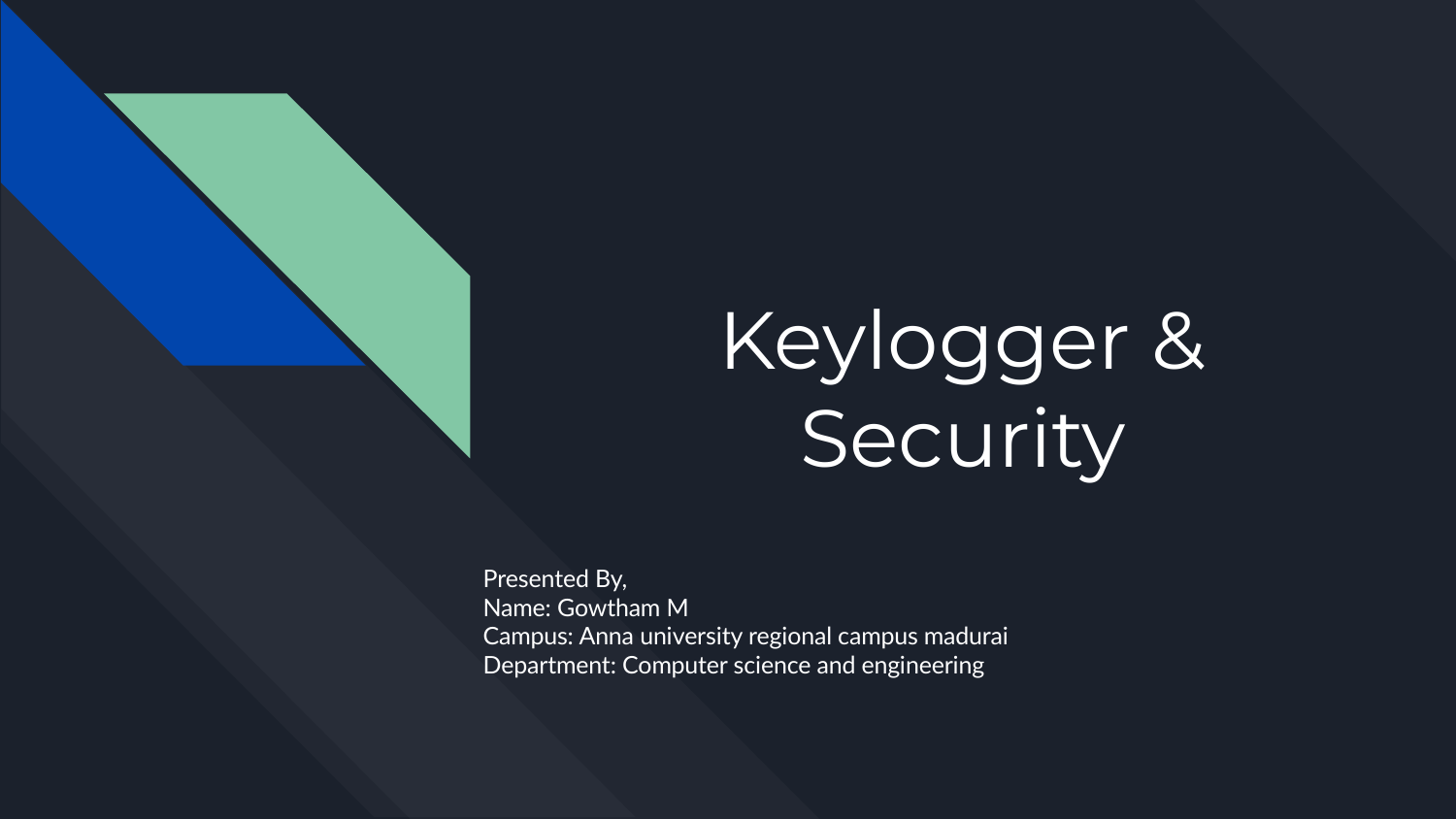

# Keylogger & Security
Presented By,
Name: Gowtham M
Campus: Anna university regional campus madurai
Department: Computer science and engineering